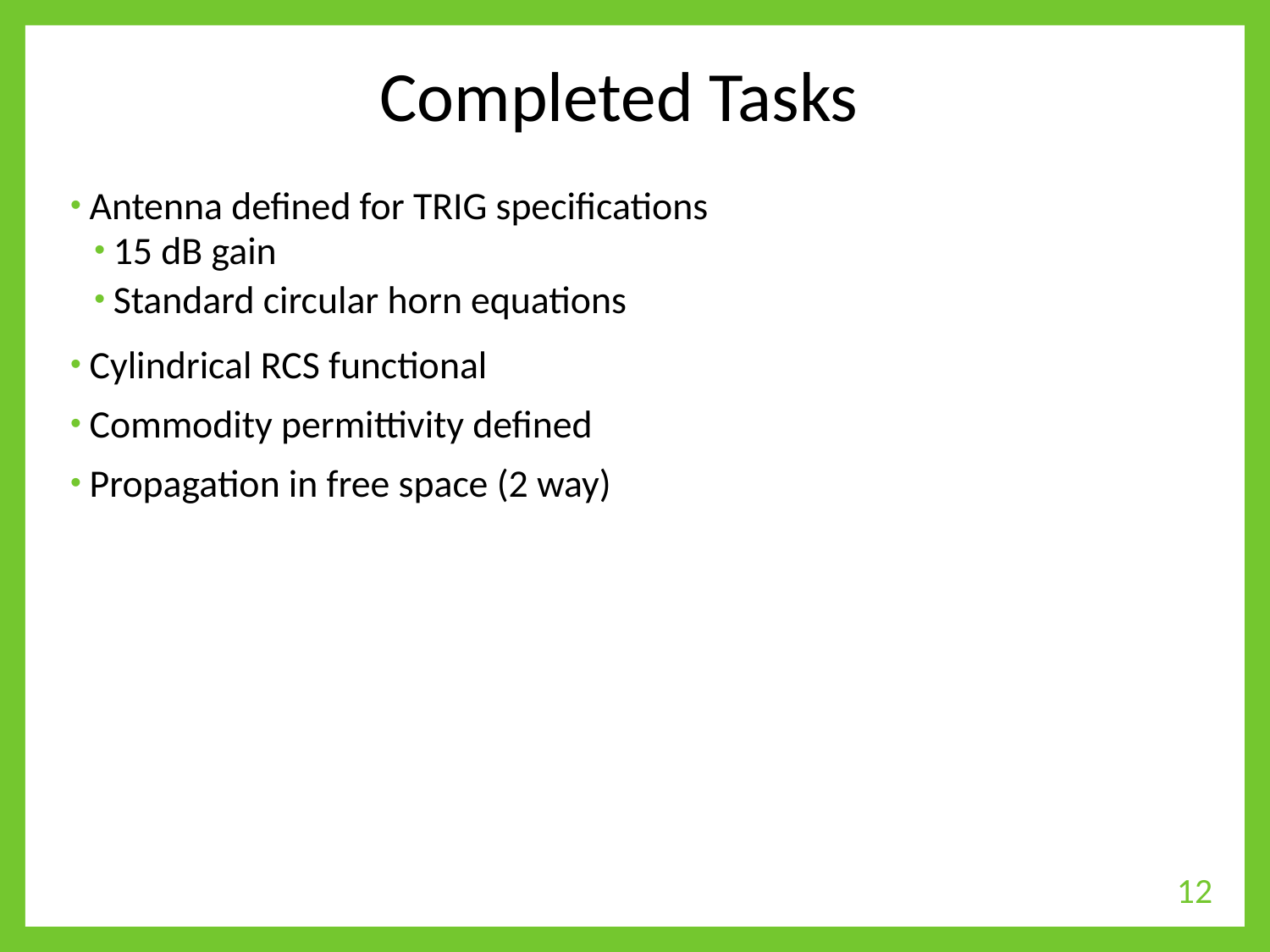

# Completed Tasks
Antenna defined for TRIG specifications
15 dB gain
Standard circular horn equations
Cylindrical RCS functional
Commodity permittivity defined
Propagation in free space (2 way)

12